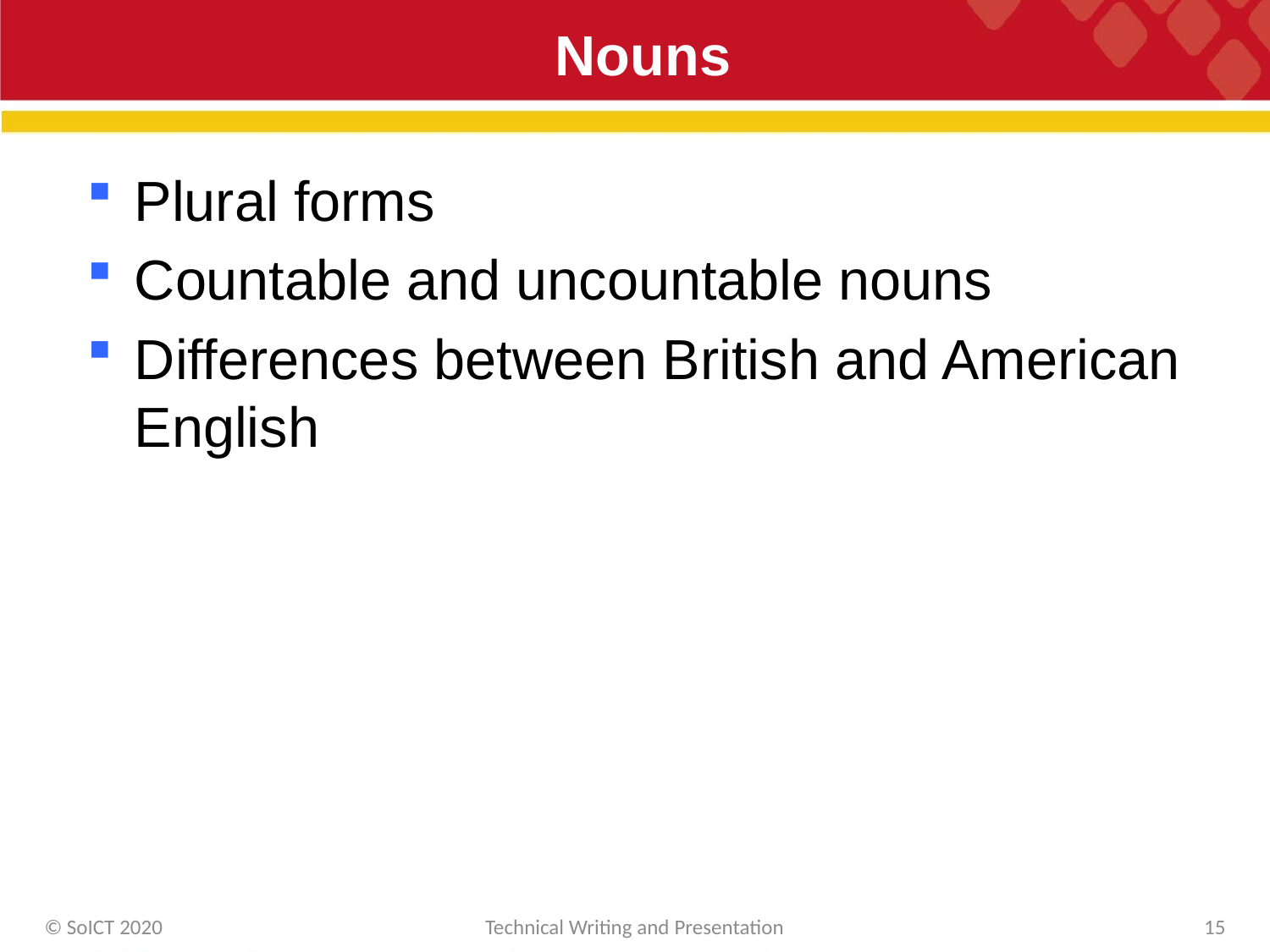

# Nouns
Plural forms
Countable and uncountable nouns
Differences between British and American English

© SoICT 2020
Technical Writing and Presentation
15